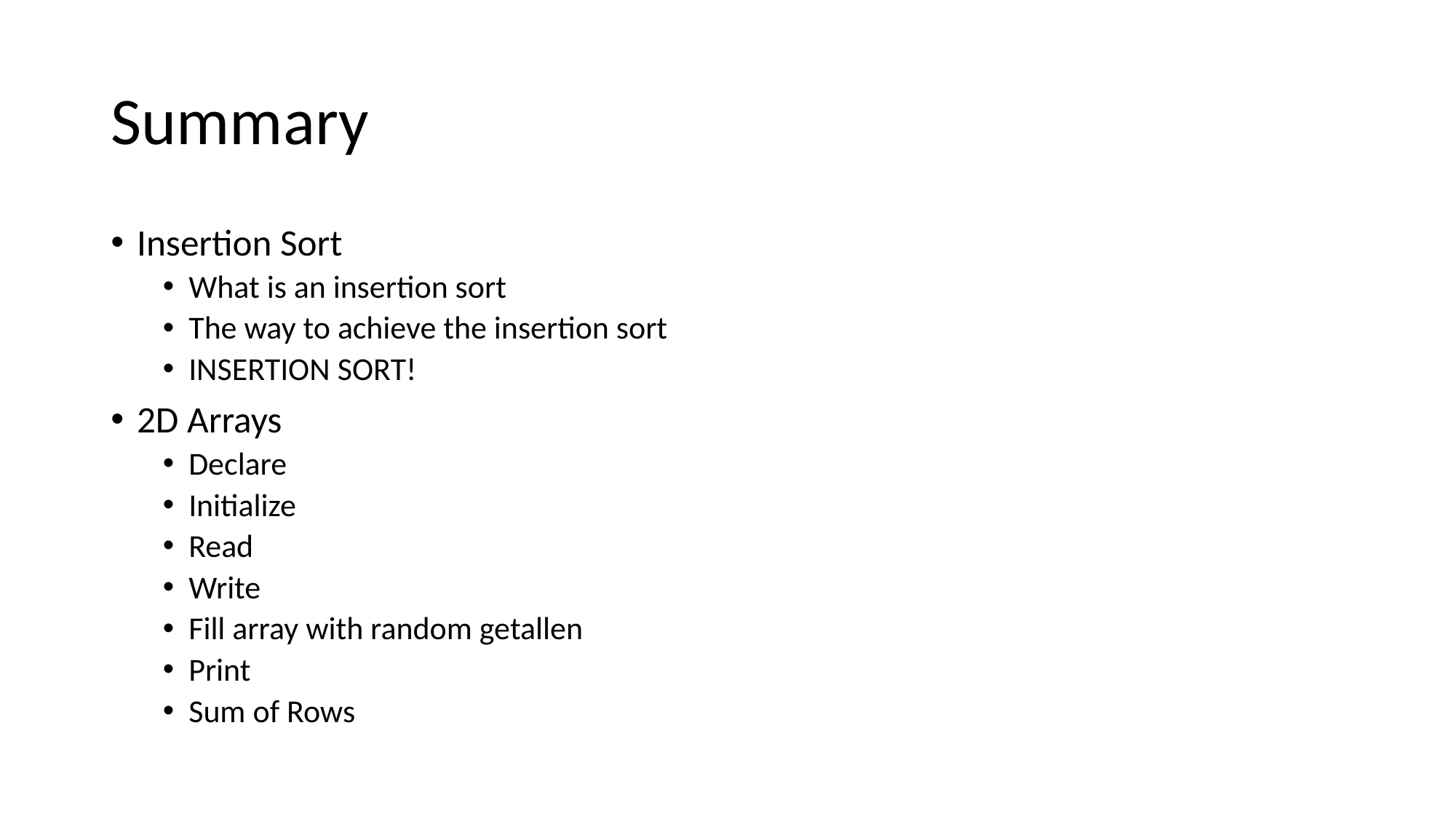

# Summary
Insertion Sort
What is an insertion sort
The way to achieve the insertion sort
INSERTION SORT!
2D Arrays
Declare
Initialize
Read
Write
Fill array with random getallen
Print
Sum of Rows